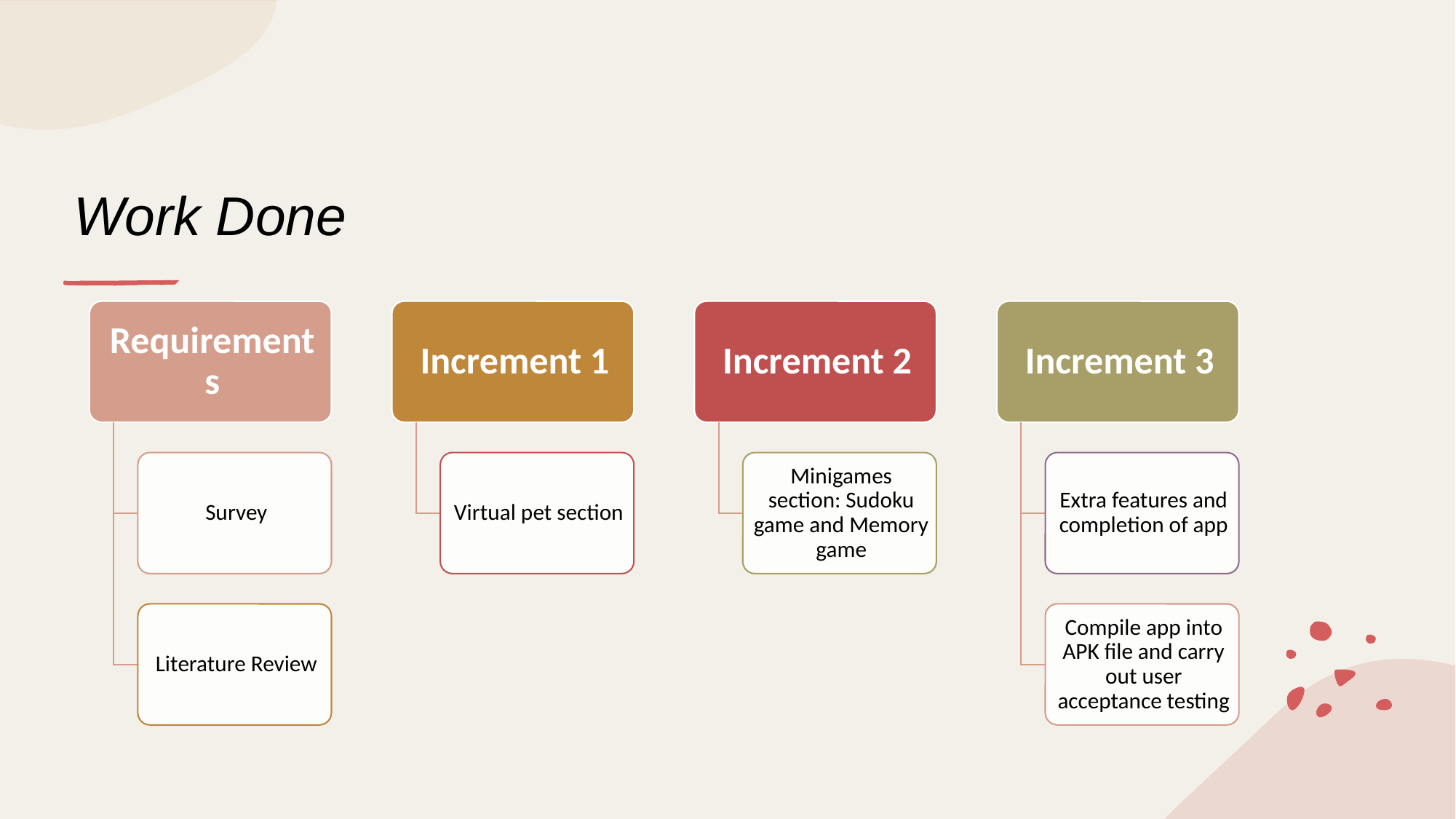

# Work Done

Requirements
Survey
Literature Review
Increment 1
Virtual pet section
Increment 2
Minigames section: Sudoku game and Memory game
Increment 3
Extra features and completion of app
Compile app into APK file and carry out user acceptance testing